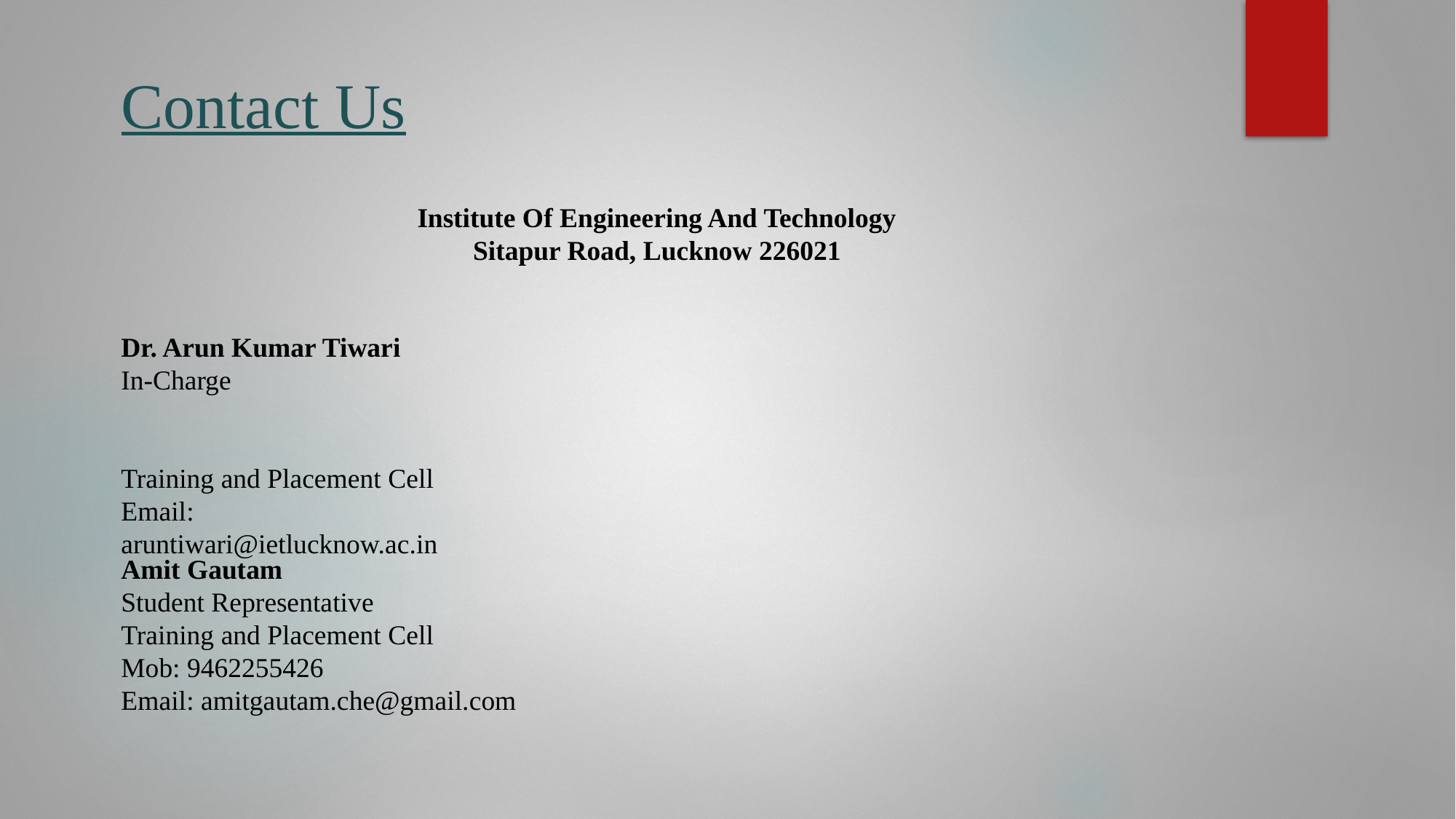

# Contact Us
Institute Of Engineering And Technology
Sitapur Road, Lucknow 226021

Dr. Arun Kumar Tiwari
In-Charge
Training and Placement Cell
Email: aruntiwari@ietlucknow.ac.in
Amit Gautam
Student Representative
Training and Placement Cell
Mob: 9462255426
Email: amitgautam.che@gmail.com